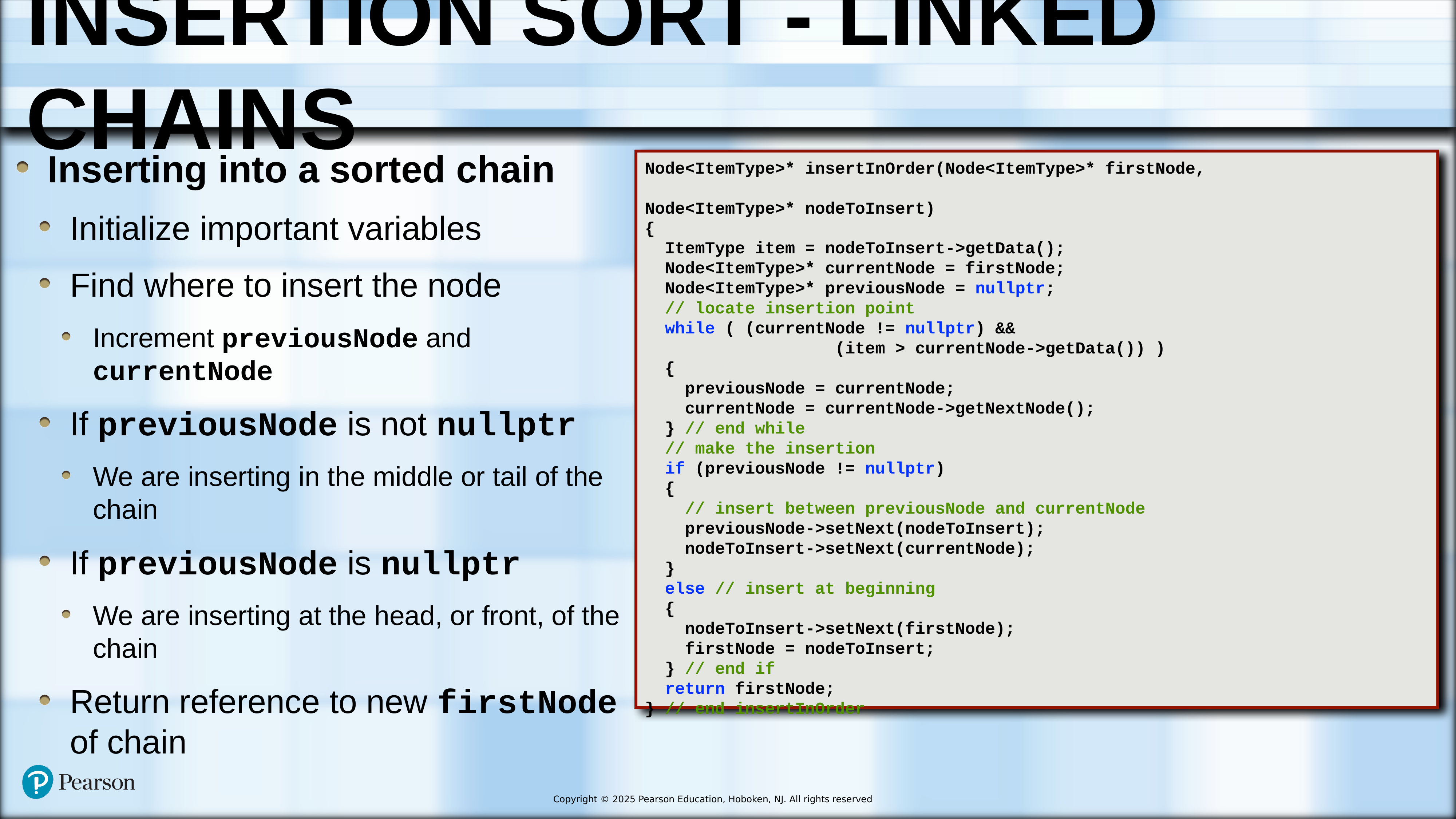

# Insertion Sort - Linked Chains
Inserting into a sorted chain
Initialize important variables
Find where to insert the node
Increment previousNode and currentNode
If previousNode is not nullptr
We are inserting in the middle or tail of the chain
If previousNode is nullptr
We are inserting at the head, or front, of the chain
Return reference to new firstNode of chain

Node<ItemType>* insertInOrder(Node<ItemType>* firstNode,
													 Node<ItemType>* nodeToInsert)
{
  ItemType item = nodeToInsert->getData();
  Node<ItemType>* currentNode = firstNode;
  Node<ItemType>* previousNode = nullptr;
  // locate insertion point
  while ( (currentNode != nullptr) &&
                   (item > currentNode->getData()) )
  {
    previousNode = currentNode;
    currentNode = currentNode->getNextNode();
  } // end while
  // make the insertion
  if (previousNode != nullptr)
  {
    // insert between previousNode and currentNode
    previousNode->setNext(nodeToInsert);
    nodeToInsert->setNext(currentNode);
  }
  else // insert at beginning
  {
    nodeToInsert->setNext(firstNode);
    firstNode = nodeToInsert;
  } // end if
  return firstNode;
} // end insertInOrder